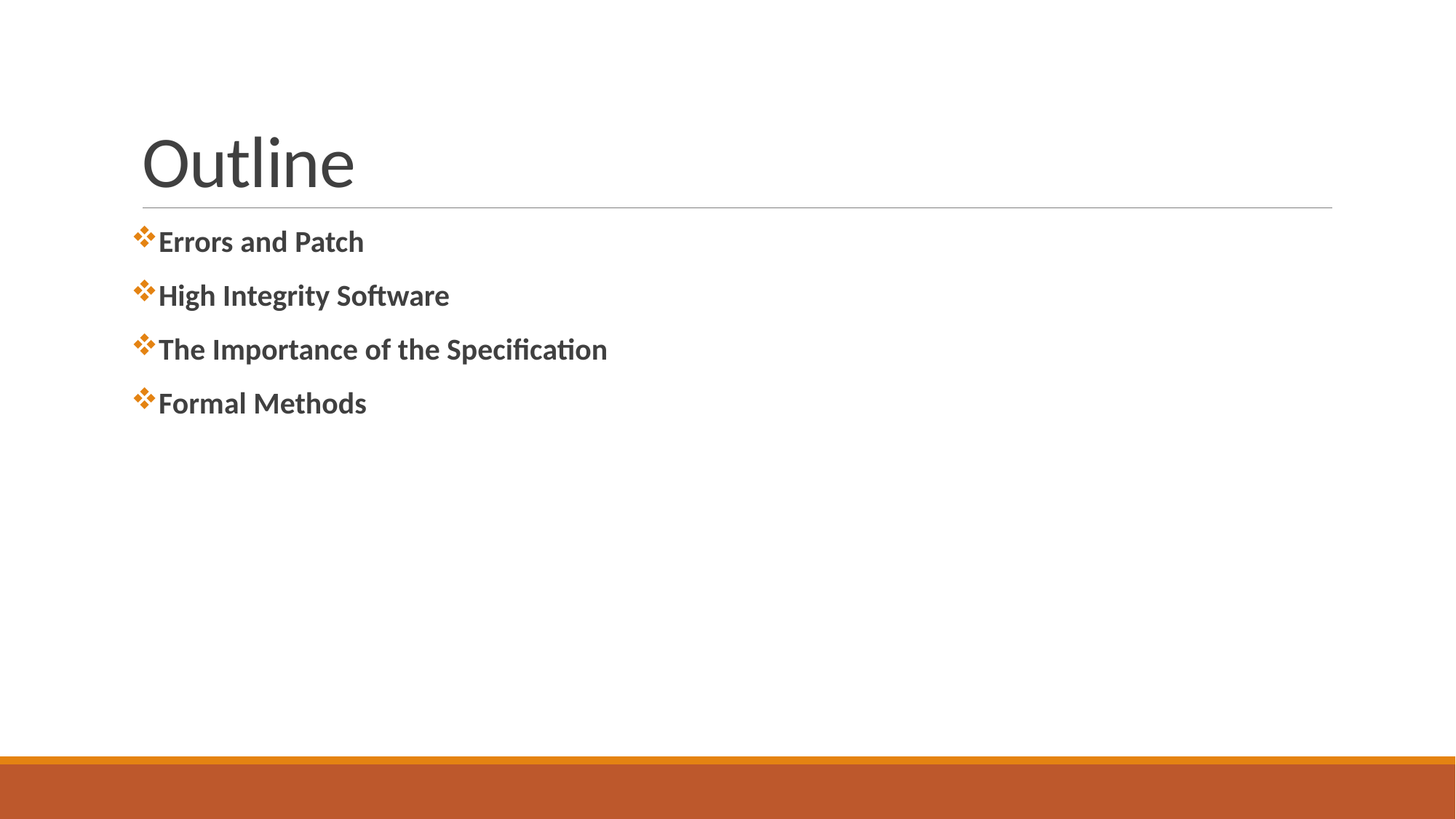

# Outline
Errors and Patch
High Integrity Software
The Importance of the Specification
Formal Methods